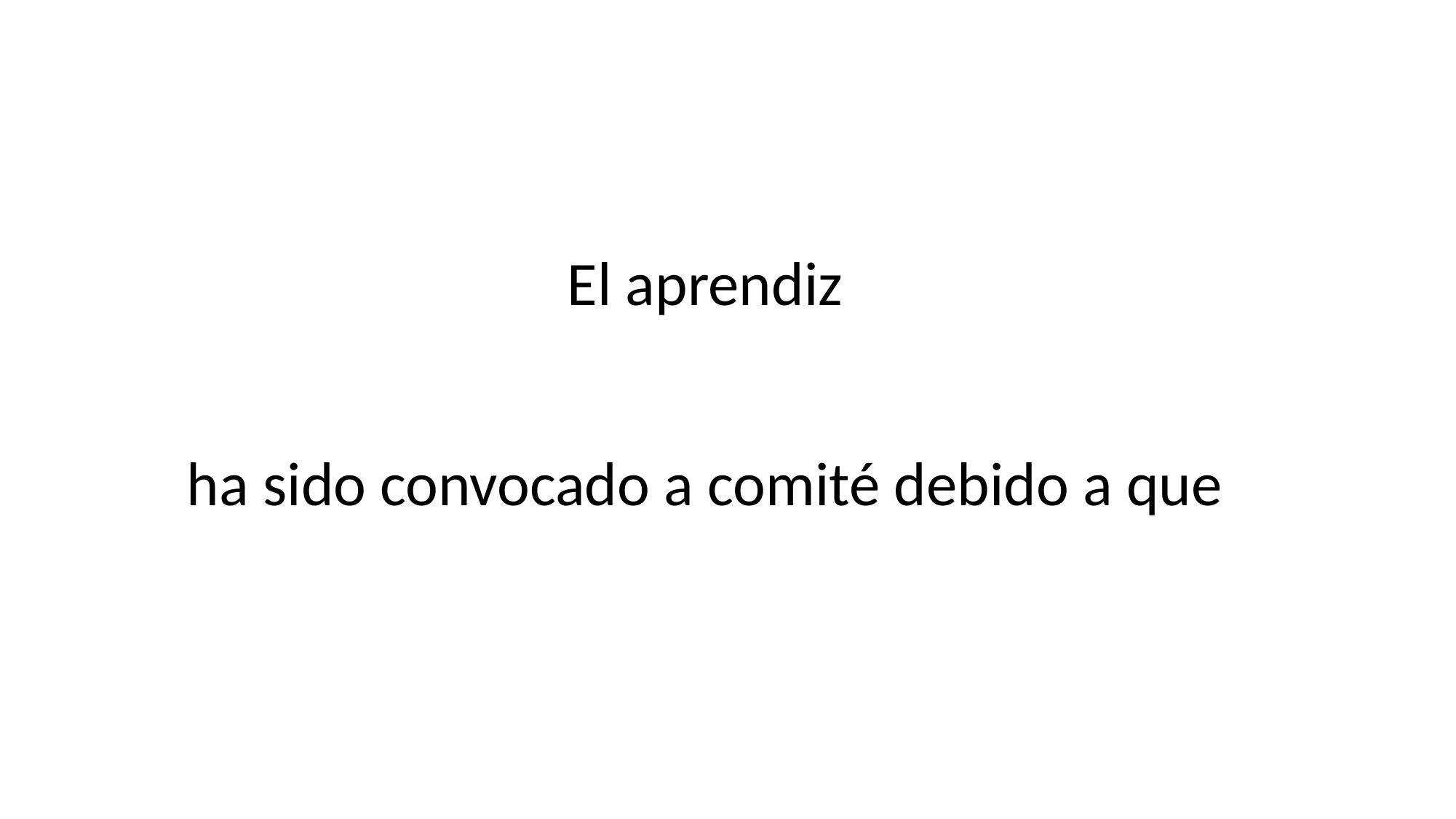

# El aprendiz ha sido convocado a comité debido a que